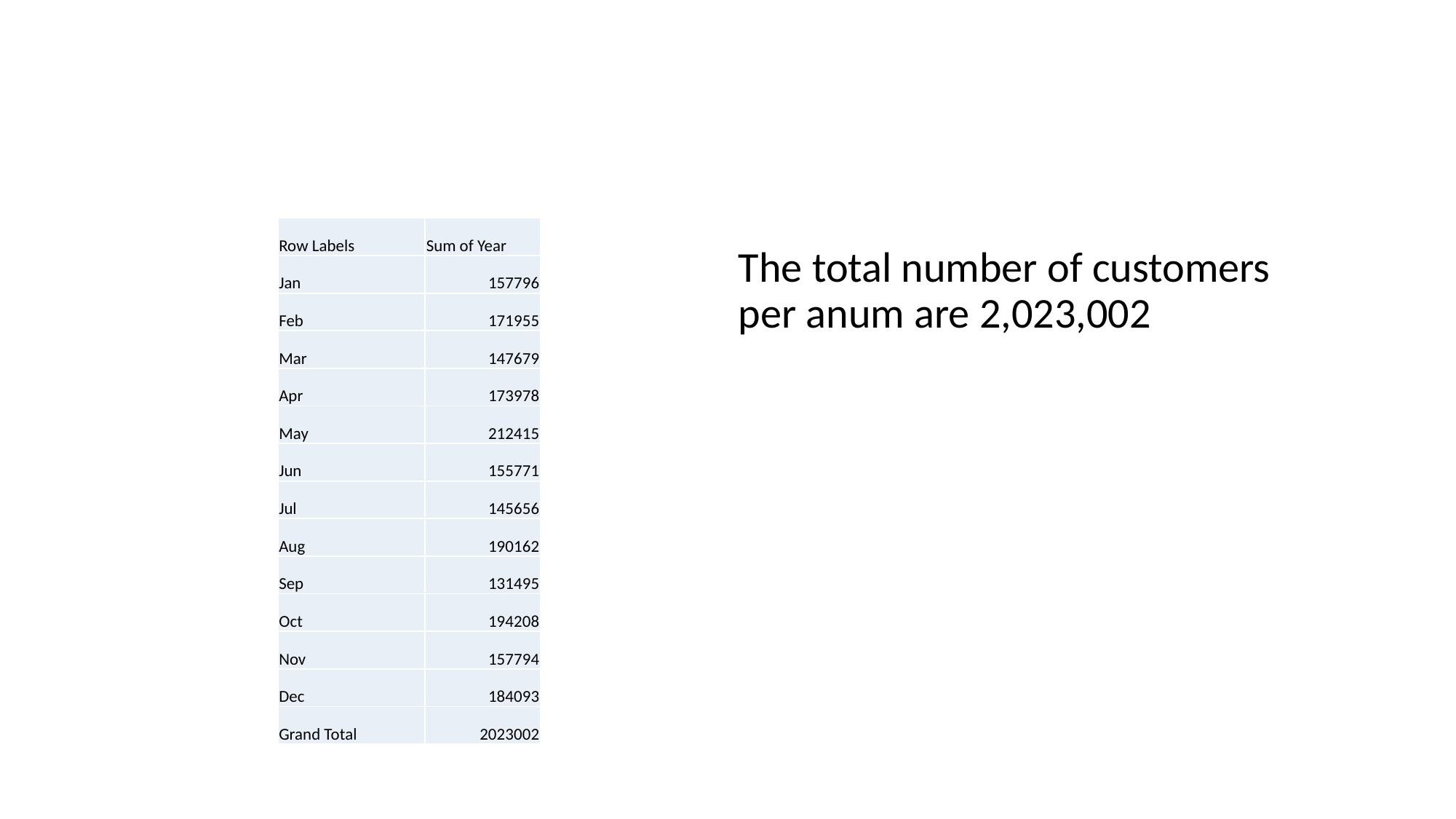

#
| Row Labels | Sum of Year |
| --- | --- |
| Jan | 157796 |
| Feb | 171955 |
| Mar | 147679 |
| Apr | 173978 |
| May | 212415 |
| Jun | 155771 |
| Jul | 145656 |
| Aug | 190162 |
| Sep | 131495 |
| Oct | 194208 |
| Nov | 157794 |
| Dec | 184093 |
| Grand Total | 2023002 |
The total number of customers per anum are 2,023,002